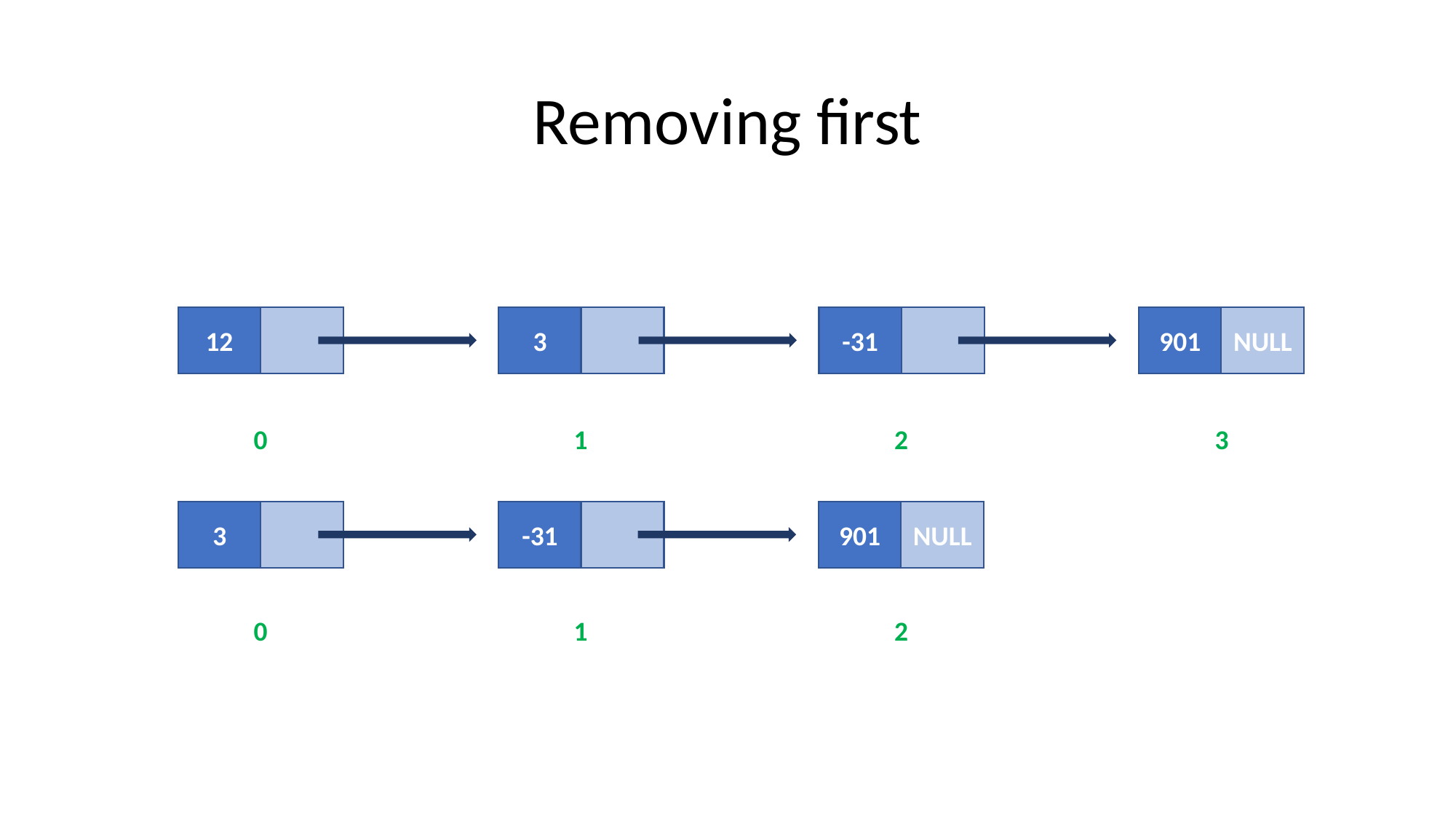

# Removing first
901
NULL
-31

3

12

0
1
2
3
901
NULL
-31

3

0
1
2